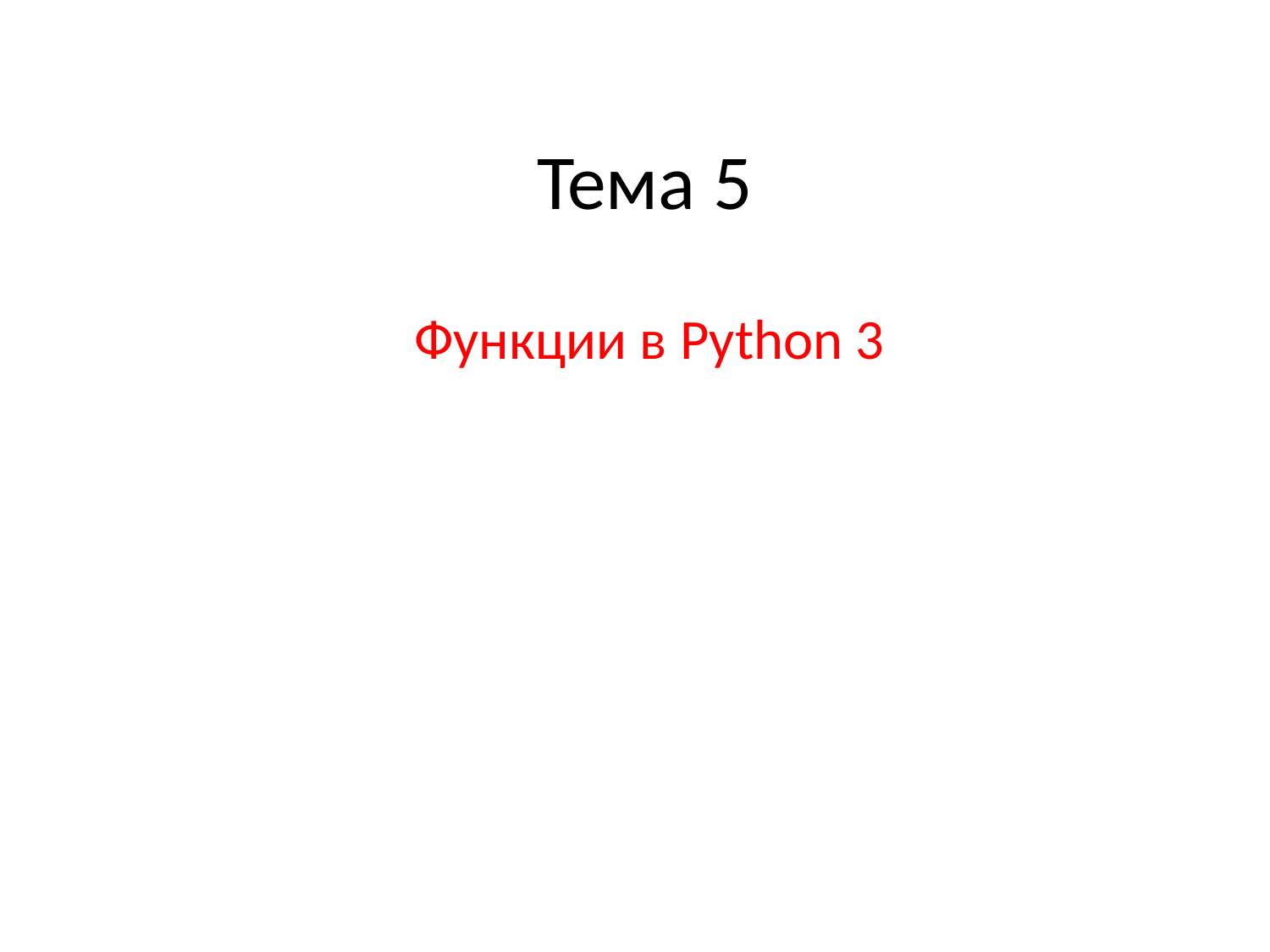

# Тема 5
Функции в Python 3